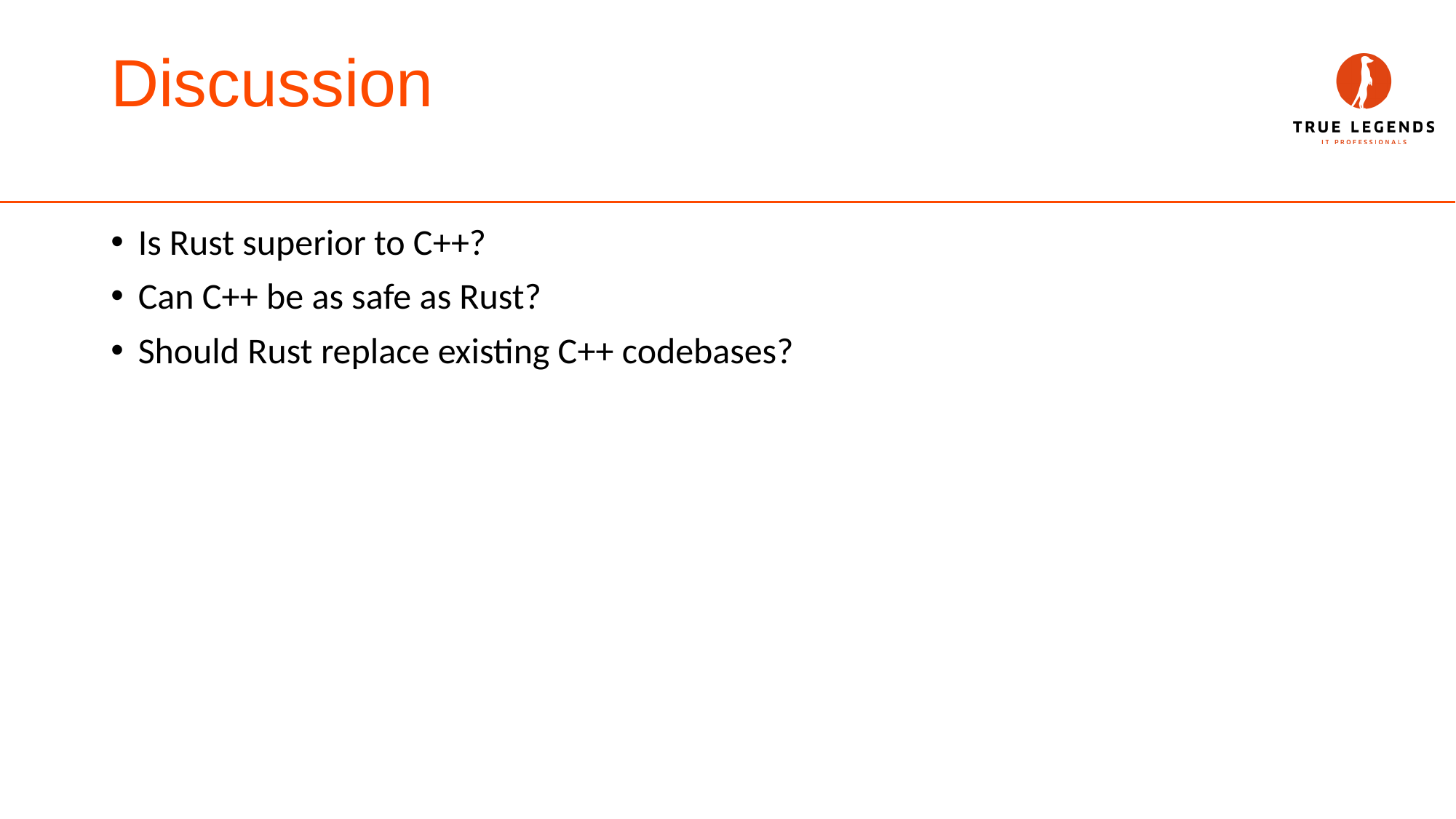

# Discussion
Is Rust superior to C++?
Can C++ be as safe as Rust?
Should Rust replace existing C++ codebases?